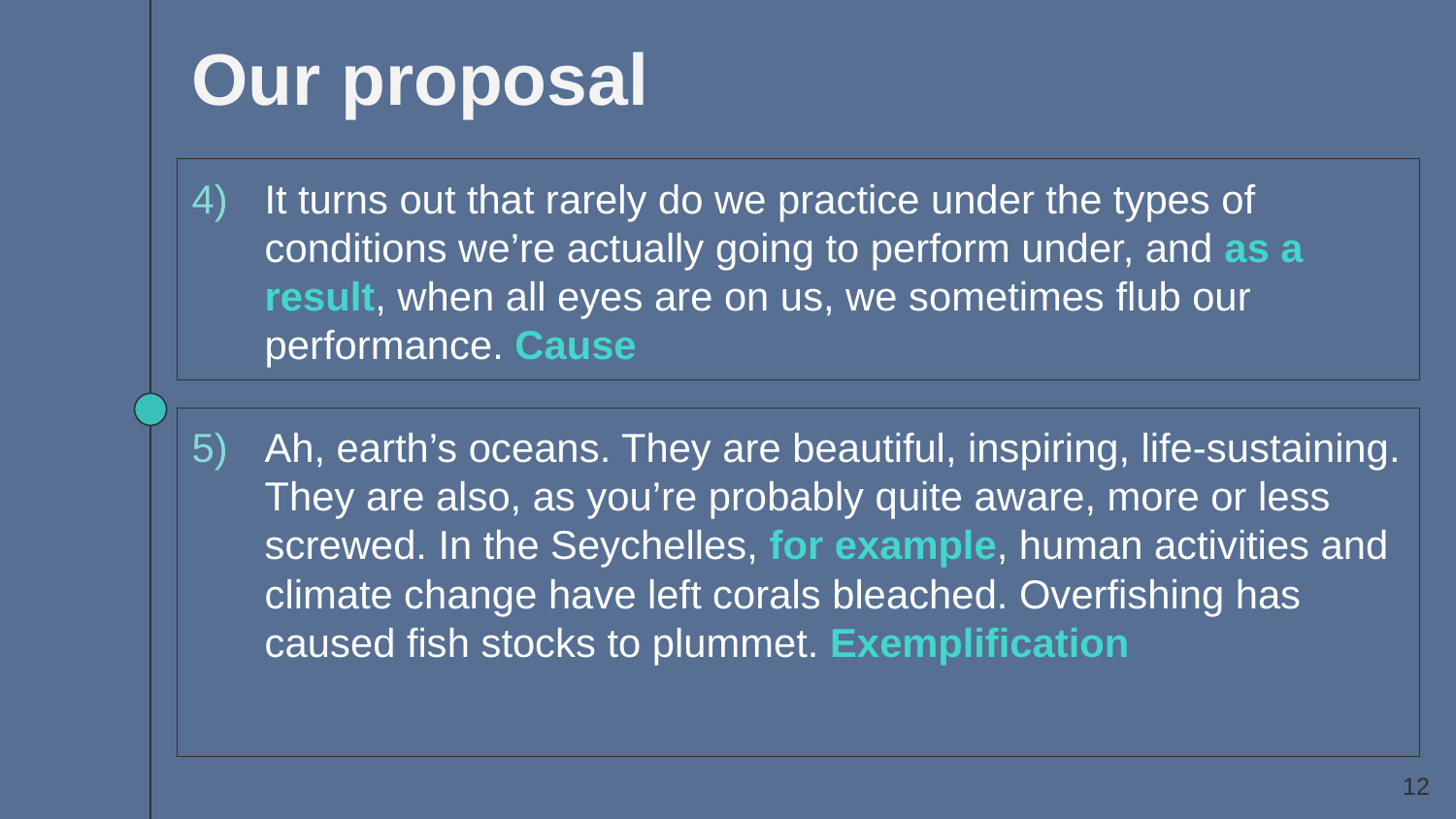

Our proposal
It turns out that rarely do we practice under the types of conditions we’re actually going to perform under, and as a result, when all eyes are on us, we sometimes flub our performance. Cause
Ah, earth’s oceans. They are beautiful, inspiring, life-sustaining. They are also, as you’re probably quite aware, more or less screwed. In the Seychelles, for example, human activities and climate change have left corals bleached. Overfishing has caused fish stocks to plummet. Exemplification
12